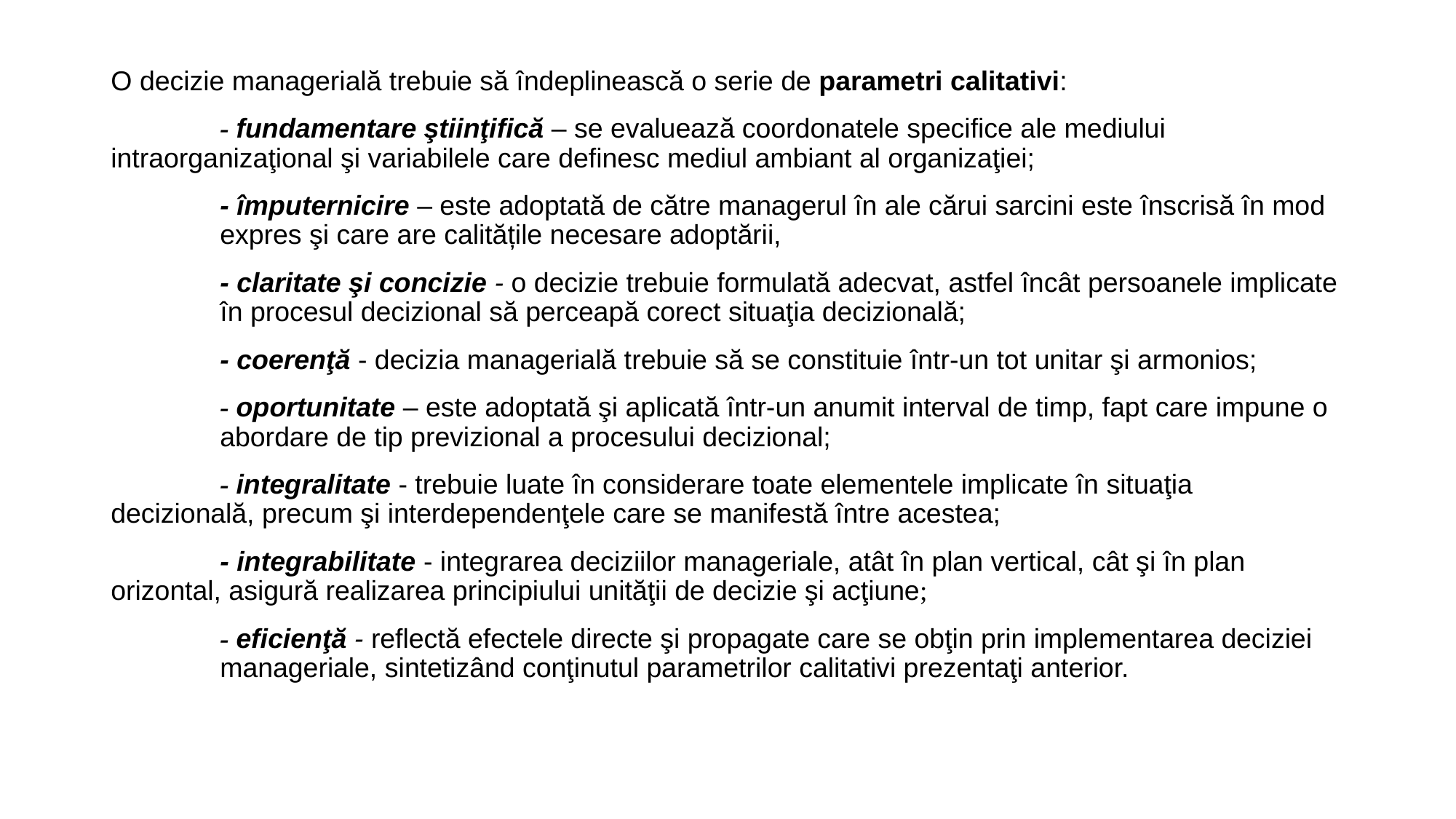

O decizie managerială trebuie să îndeplinească o serie de parametri calitativi:
	- fundamentare ştiinţifică – se evaluează coordonatele specifice ale mediului   	intraorganizaţional şi variabilele care definesc mediul ambiant al organizaţiei;
	- împuternicire – este adoptată de către managerul în ale cărui sarcini este înscrisă în mod 	expres şi care are calitățile necesare adoptării,
	- claritate şi concizie - o decizie trebuie formulată adecvat, astfel încât persoanele implicate 	în procesul decizional să perceapă corect situaţia decizională;
	- coerenţă - decizia managerială trebuie să se constituie într-un tot unitar şi armonios;
	- oportunitate – este adoptată şi aplicată într-un anumit interval de timp, fapt care impune o 	abordare de tip previzional a procesului decizional;
	- integralitate - trebuie luate în considerare toate elementele implicate în situaţia 	decizională, precum şi interdependenţele care se manifestă între acestea;
	- integrabilitate - integrarea deciziilor manageriale, atât în plan vertical, cât şi în plan 	orizontal, asigură realizarea principiului unităţii de decizie şi acţiune;
	- eficienţă - reflectă efectele directe şi propagate care se obţin prin implementarea deciziei 	manageriale, sintetizând conţinutul parametrilor calitativi prezentaţi anterior.